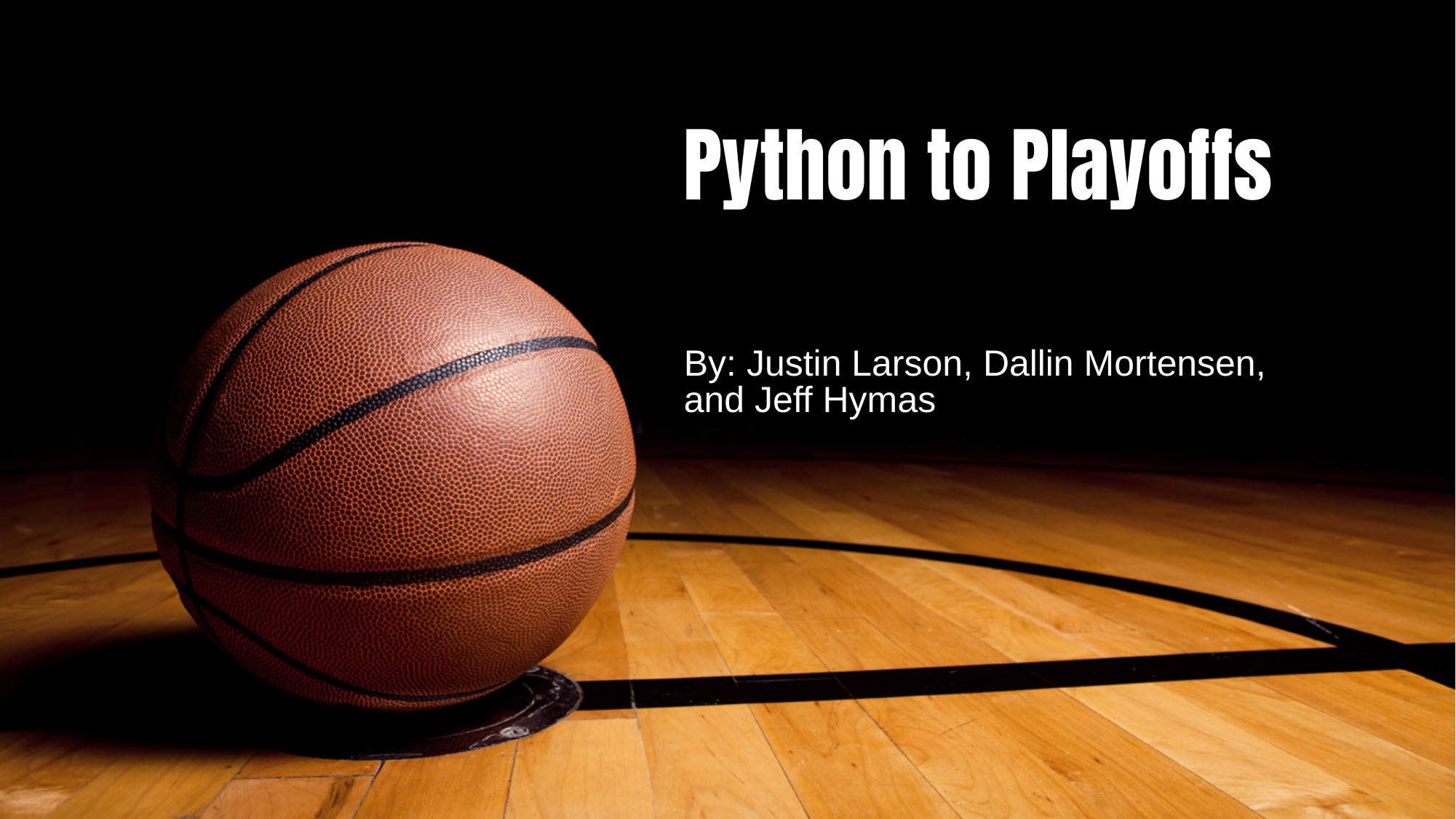

# Python to Playoffs

By: Justin Larson, Dallin Mortensen, and Jeff Hymas